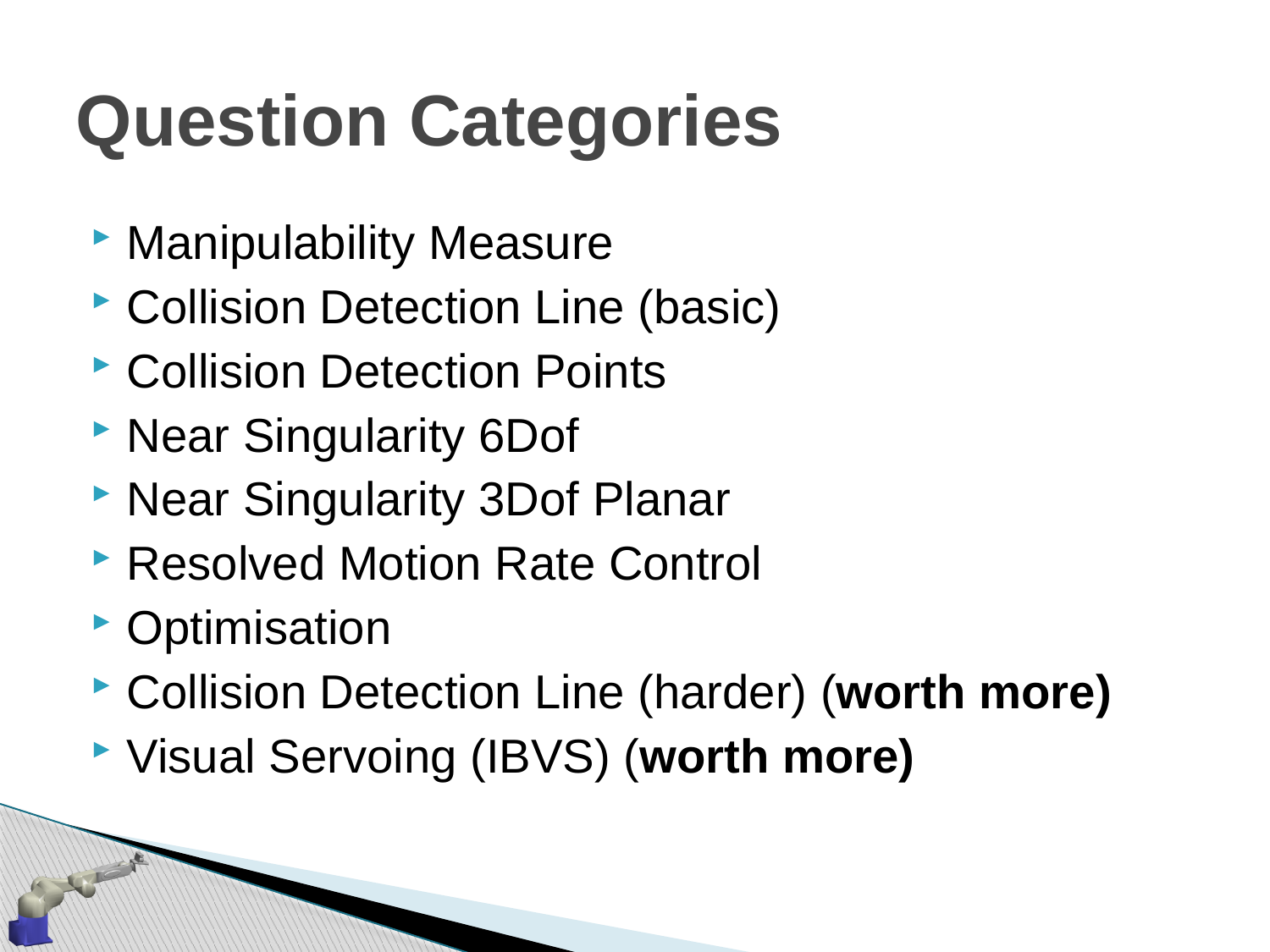

# Question Categories
Manipulability Measure
Collision Detection Line (basic)
Collision Detection Points
Near Singularity 6Dof
Near Singularity 3Dof Planar
Resolved Motion Rate Control
Optimisation
Collision Detection Line (harder) (worth more)
Visual Servoing (IBVS) (worth more)